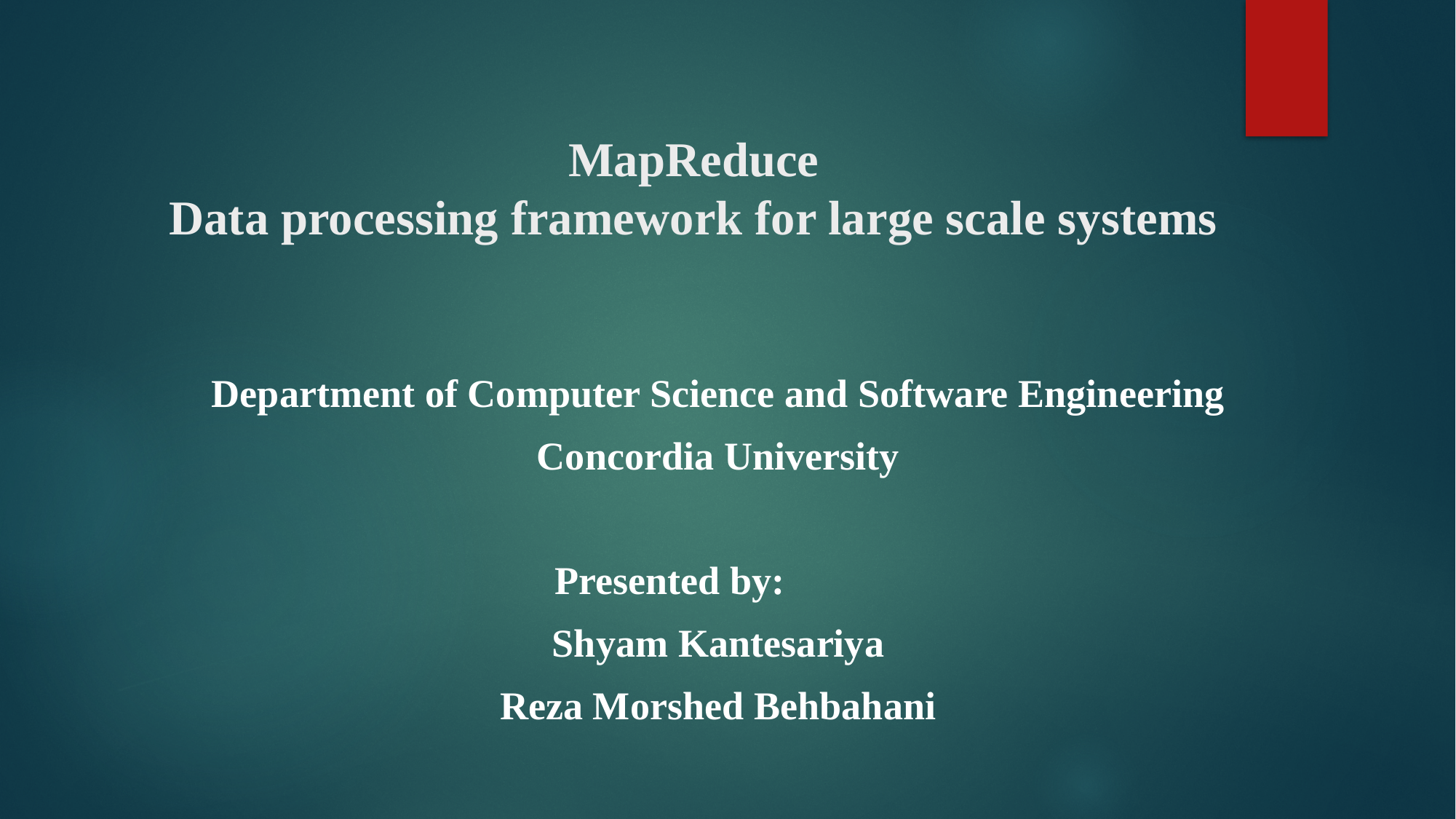

# MapReduce Data processing framework for large scale systems

Department of Computer Science and Software Engineering
Concordia University

			Presented by:
Shyam Kantesariya
Reza Morshed Behbahani